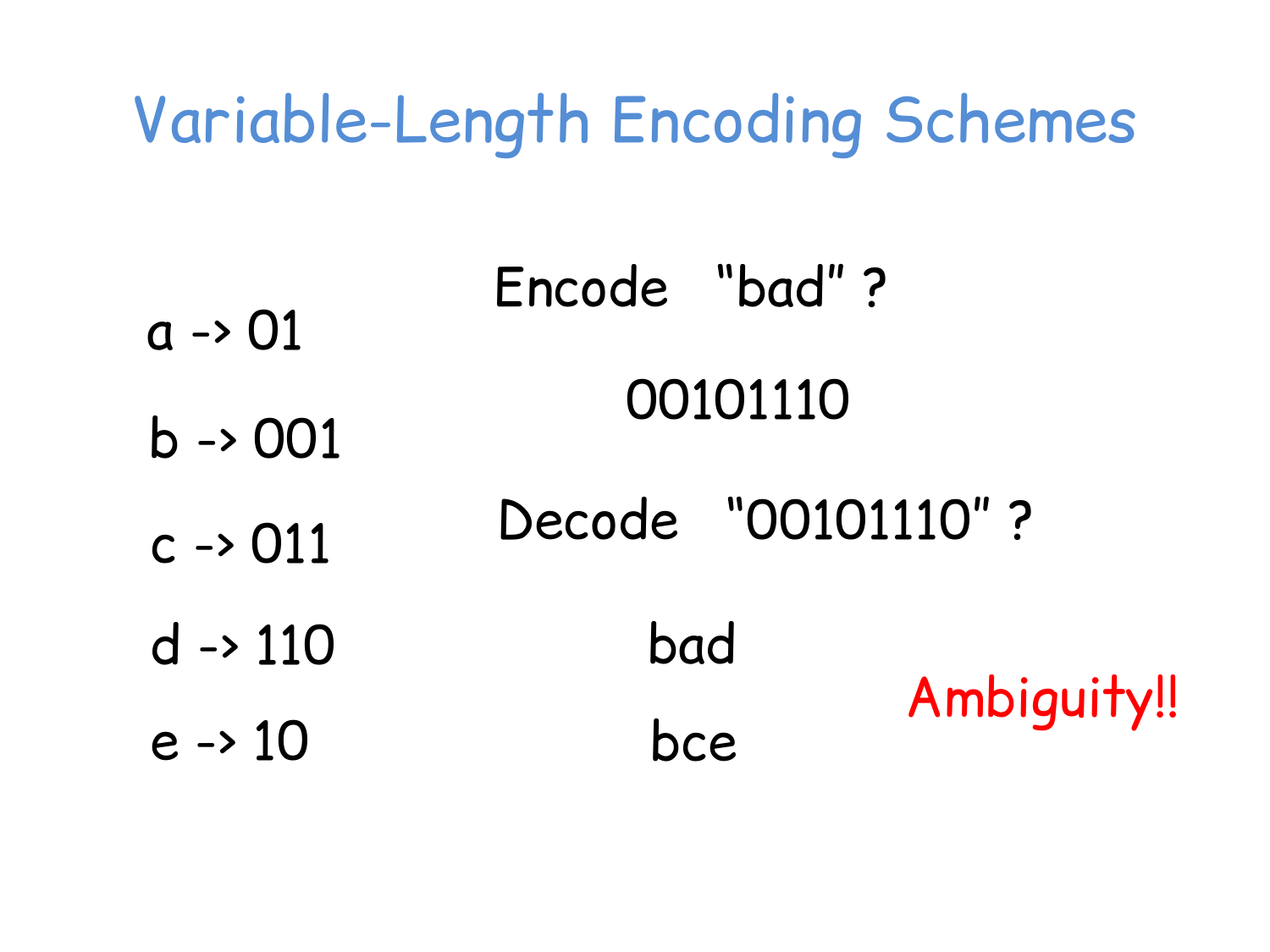

# Variable-Length Encoding Schemes
Encode   “bad” ?
 a -> 01
  00101110
b -> 001
Decode   “00101110” ?
c -> 011
bad
d -> 110
Ambiguity!!
e -> 10
bce